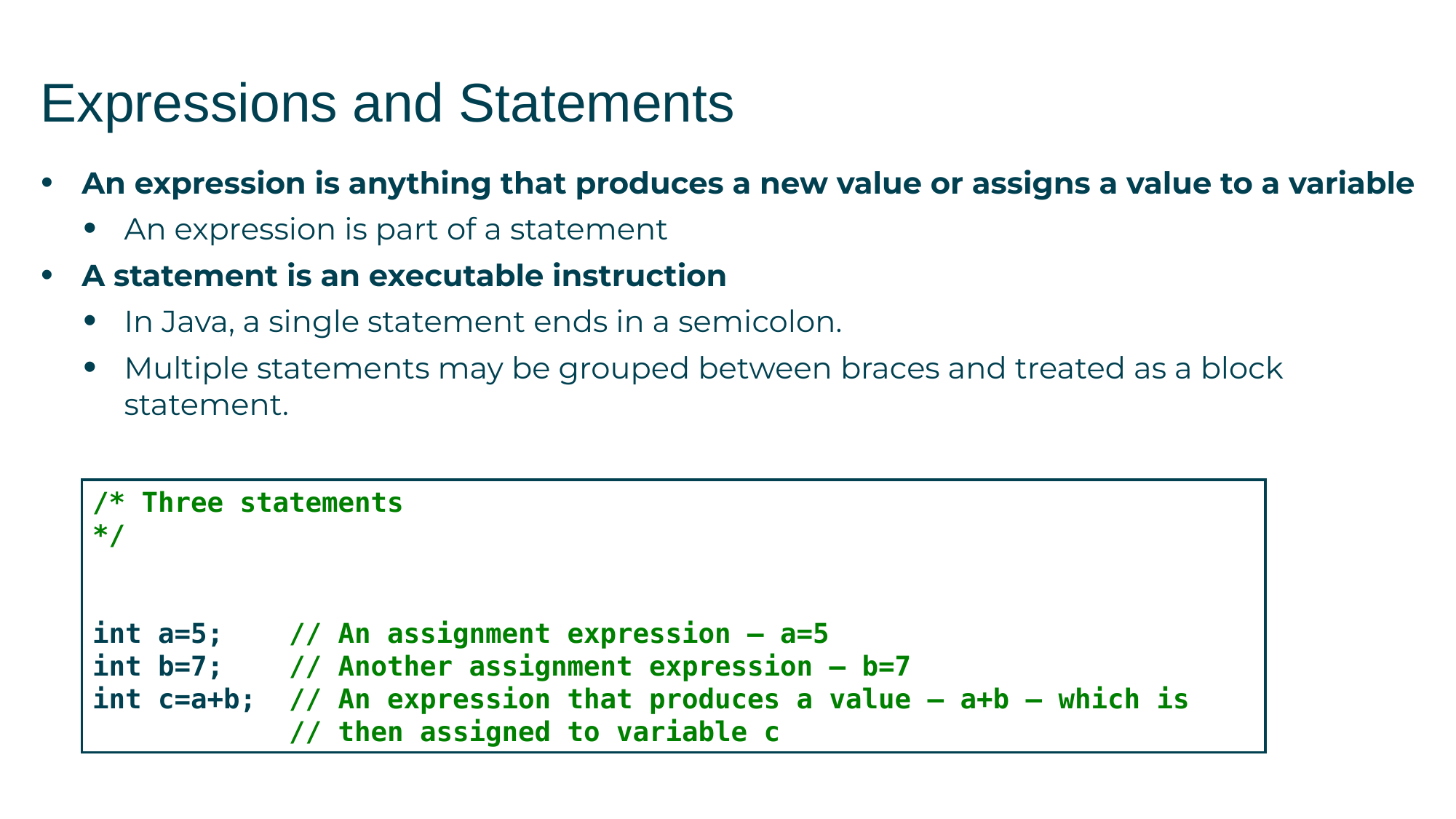

# Expressions and Statements
An expression is anything that produces a new value or assigns a value to a variable
An expression is part of a statement
A statement is an executable instruction
In Java, a single statement ends in a semicolon.
Multiple statements may be grouped between braces and treated as a block statement.

/* Three statements
*/

int a=5;    // An assignment expression – a=5
int b=7;    // Another assignment expression – b=7
int c=a+b;  // An expression that produces a value – a+b – which is
            // then assigned to variable c